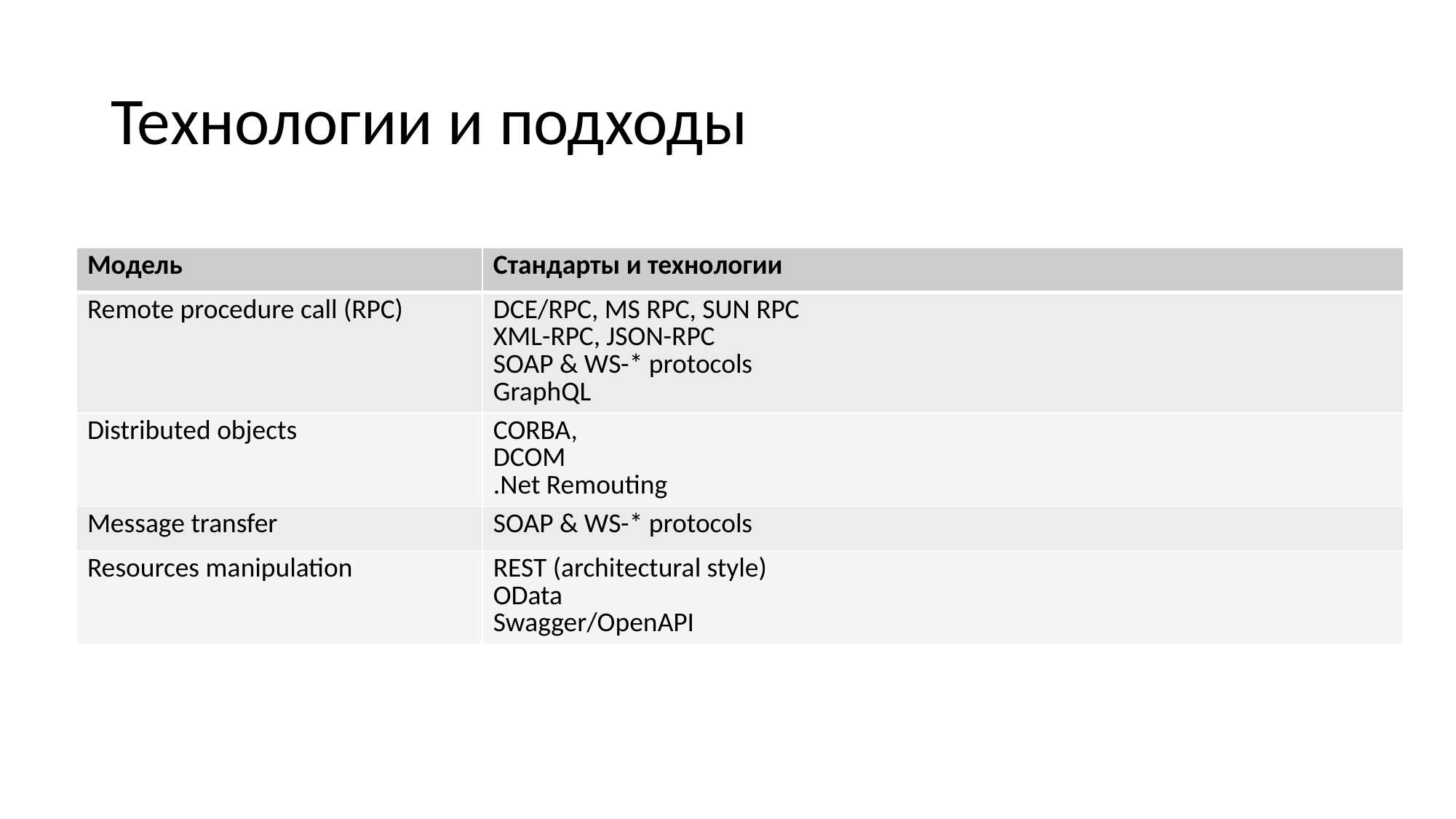

# Технологии и подходы
| Модель | Стандарты и технологии |
| --- | --- |
| Remote procedure call (RPC) | DCE/RPC, MS RPC, SUN RPC XML-RPC, JSON-RPC SOAP & WS-\* protocols GraphQL |
| Distributed objects | CORBA, DCOM .Net Remouting |
| Message transfer | SOAP & WS-\* protocols |
| Resources manipulation | REST (architectural style) OData Swagger/OpenAPI |